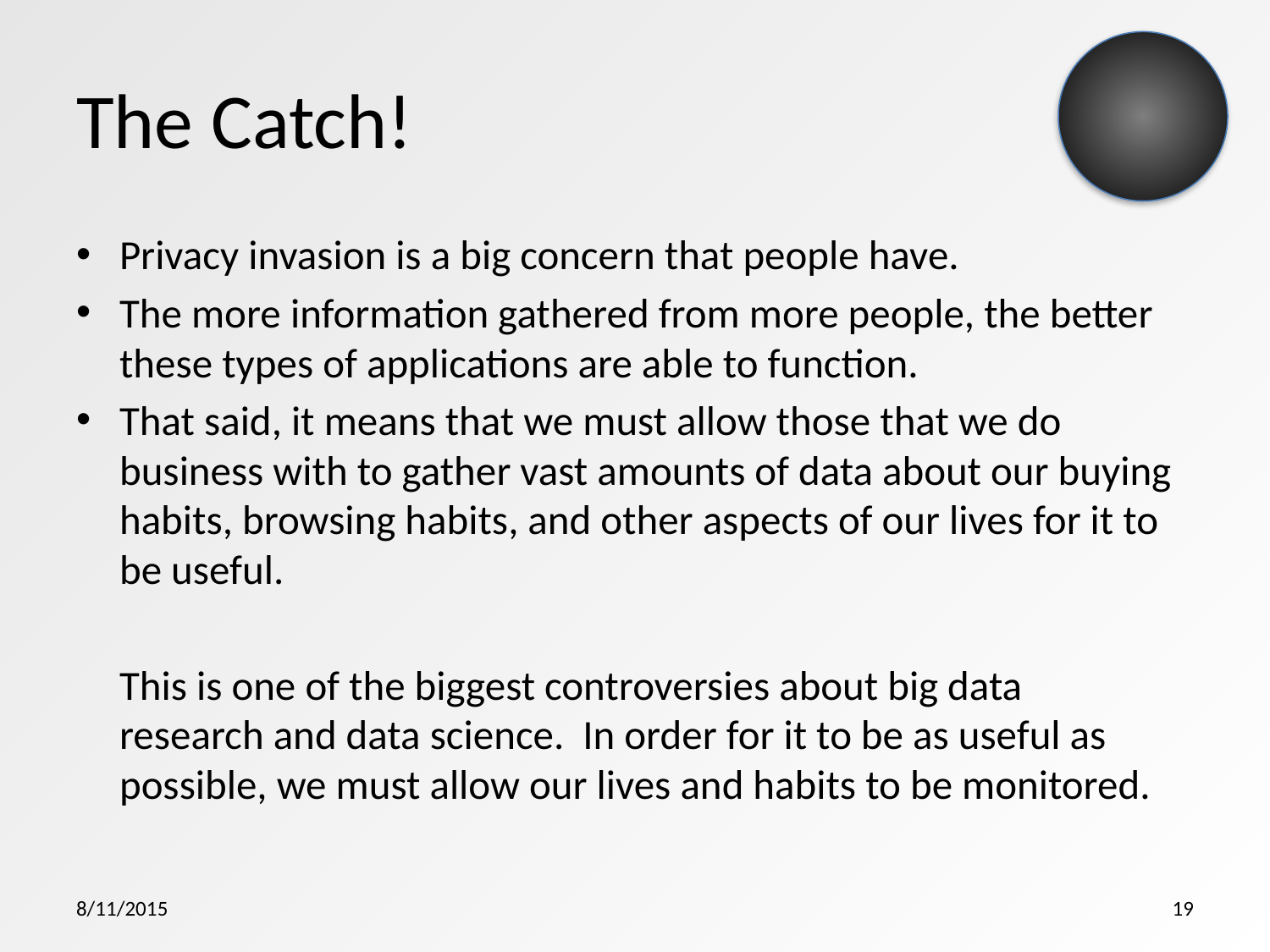

# The Catch!
Privacy invasion is a big concern that people have.
The more information gathered from more people, the better these types of applications are able to function.
That said, it means that we must allow those that we do business with to gather vast amounts of data about our buying habits, browsing habits, and other aspects of our lives for it to be useful.

	This is one of the biggest controversies about big data research and data science.  In order for it to be as useful as possible, we must allow our lives and habits to be monitored.

8/11/2015
19